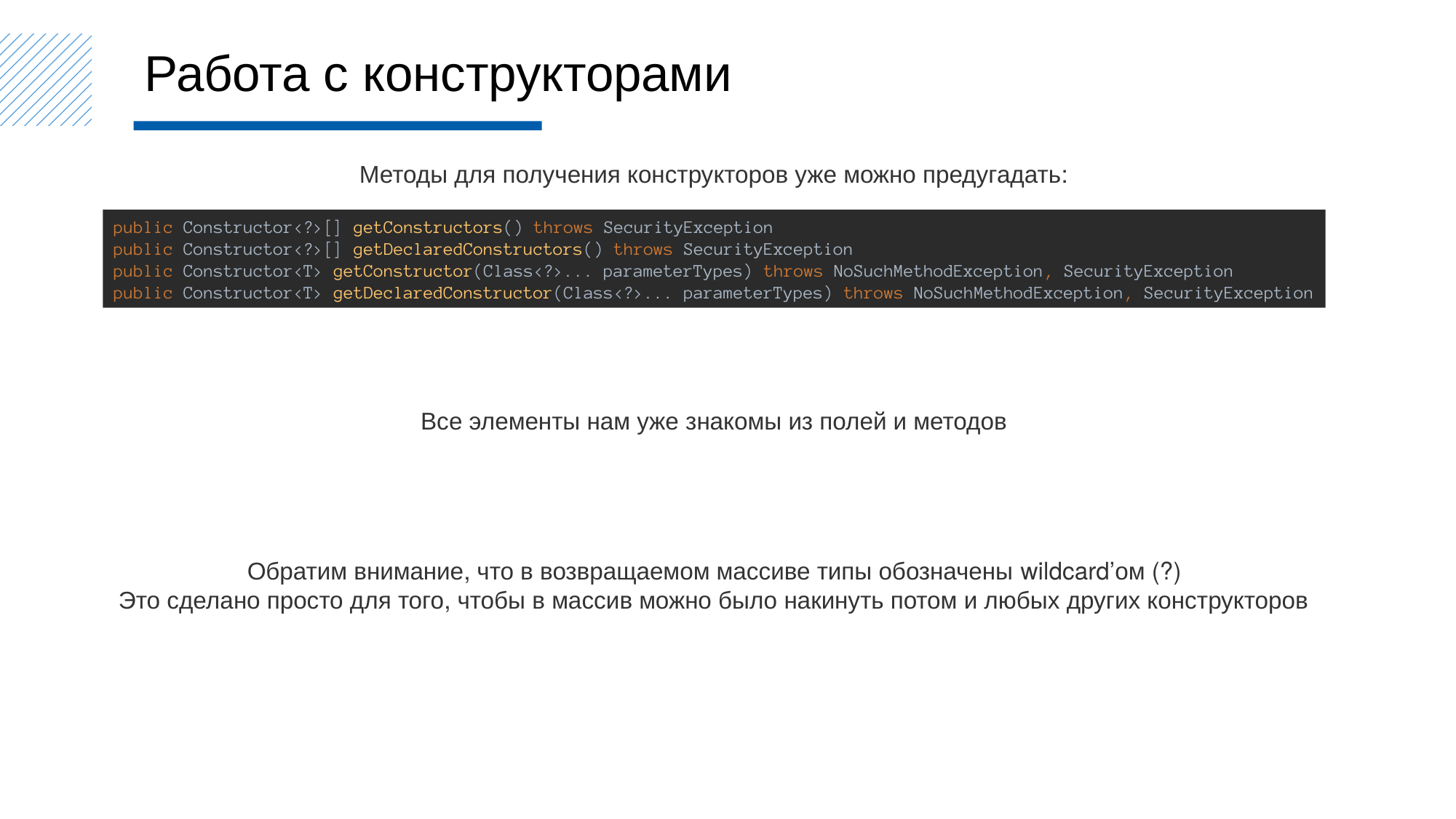

Работа с конструкторами
Методы для получения конструкторов уже можно предугадать:
public Constructor<?>[] getConstructors() throws SecurityException
public Constructor<?>[] getDeclaredConstructors() throws SecurityException
public Constructor<T> getConstructor(Class<?>... parameterTypes) throws NoSuchMethodException, SecurityException
public Constructor<T> getDeclaredConstructor(Class<?>... parameterTypes) throws NoSuchMethodException, SecurityException
Все элементы нам уже знакомы из полей и методов
Обратим внимание, что в возвращаемом массиве типы обозначены wildcard’ом (?)
Это сделано просто для того, чтобы в массив можно было накинуть потом и любых других конструкторов